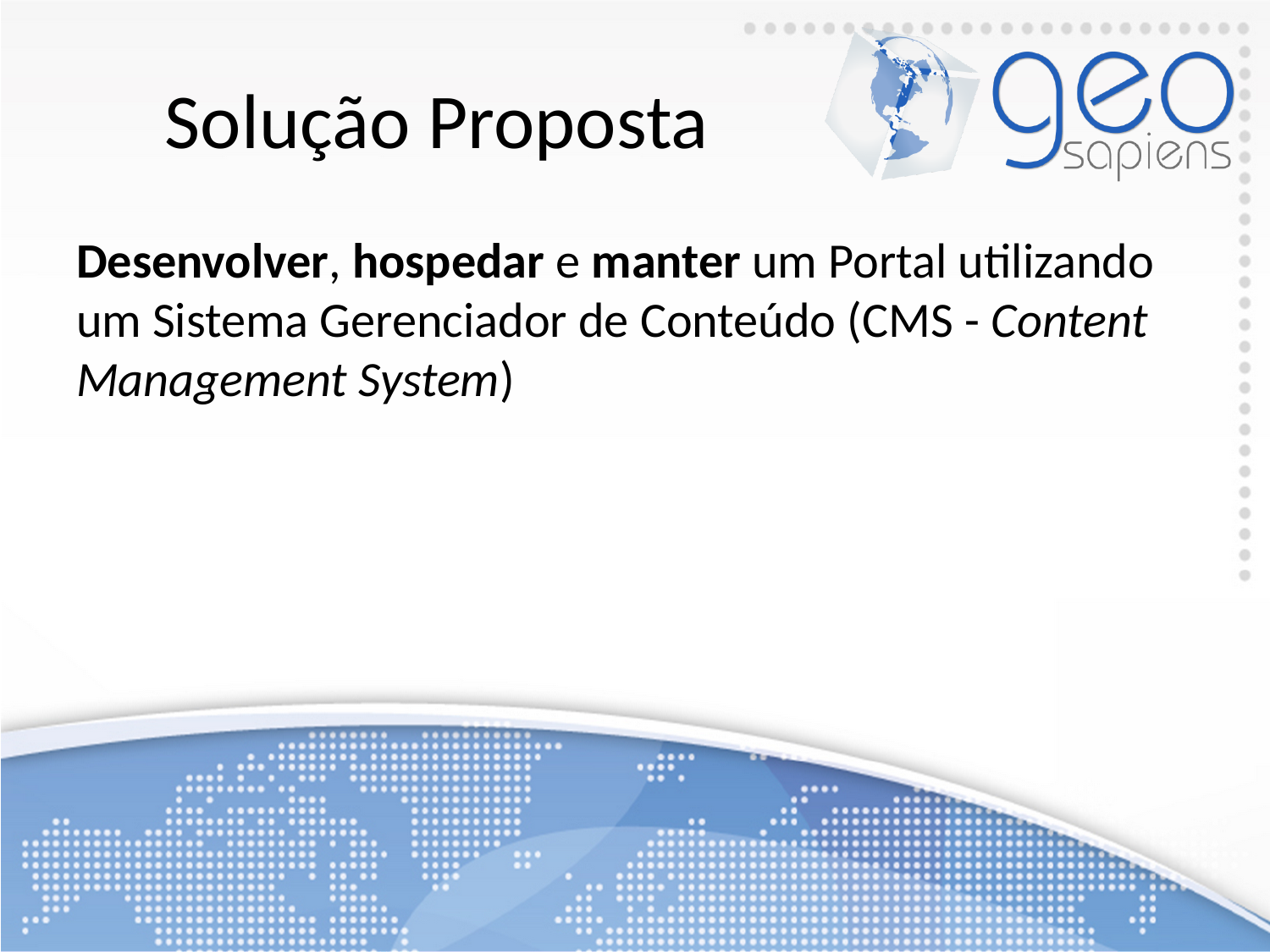

# Solução Proposta
Desenvolver, hospedar e manter um Portal utilizando um Sistema Gerenciador de Conteúdo (CMS - Content Management System)